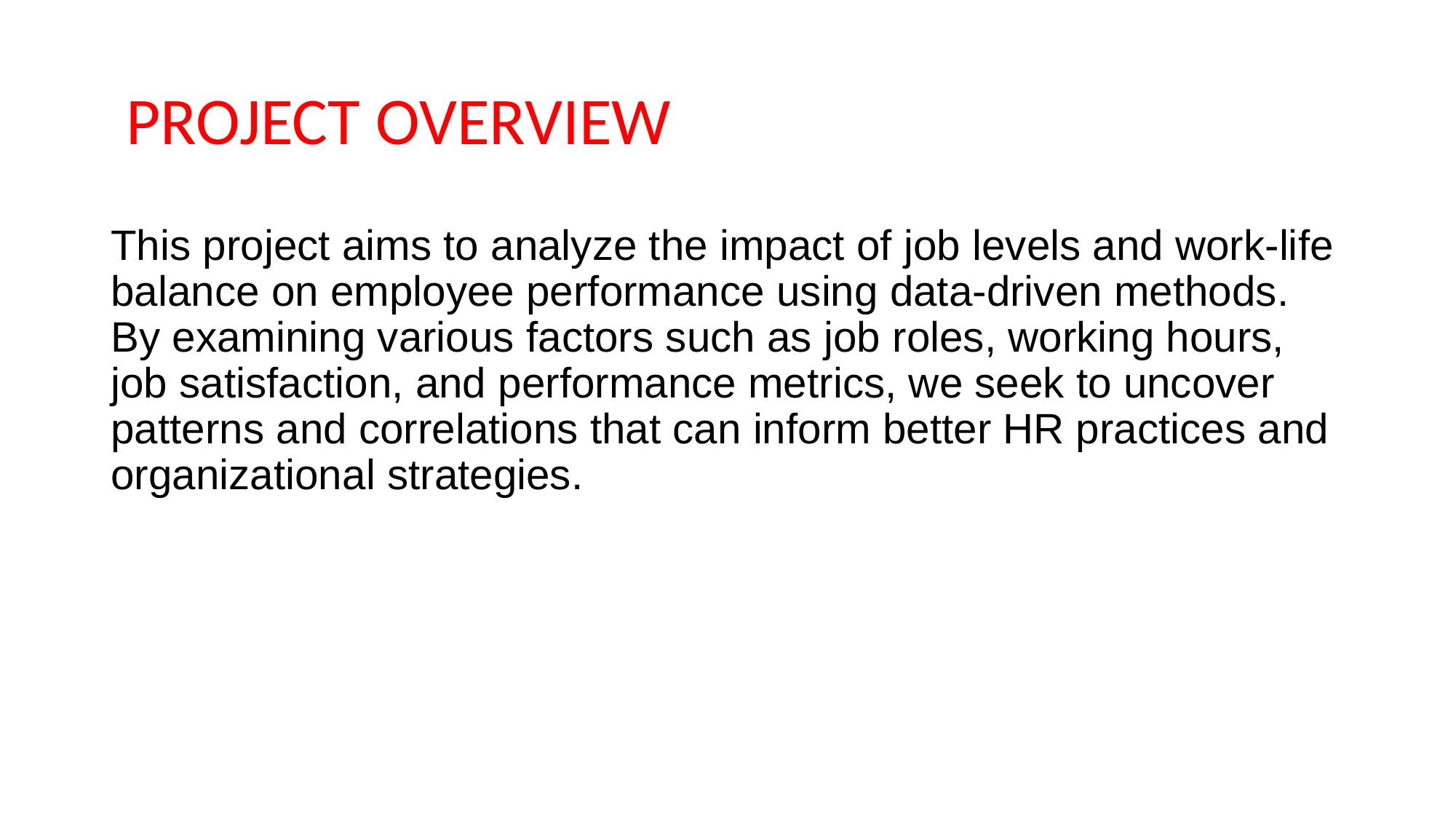

# PROJECT OVERVIEW
This project aims to analyze the impact of job levels and work-life balance on employee performance using data-driven methods. By examining various factors such as job roles, working hours, job satisfaction, and performance metrics, we seek to uncover patterns and correlations that can inform better HR practices and organizational strategies.